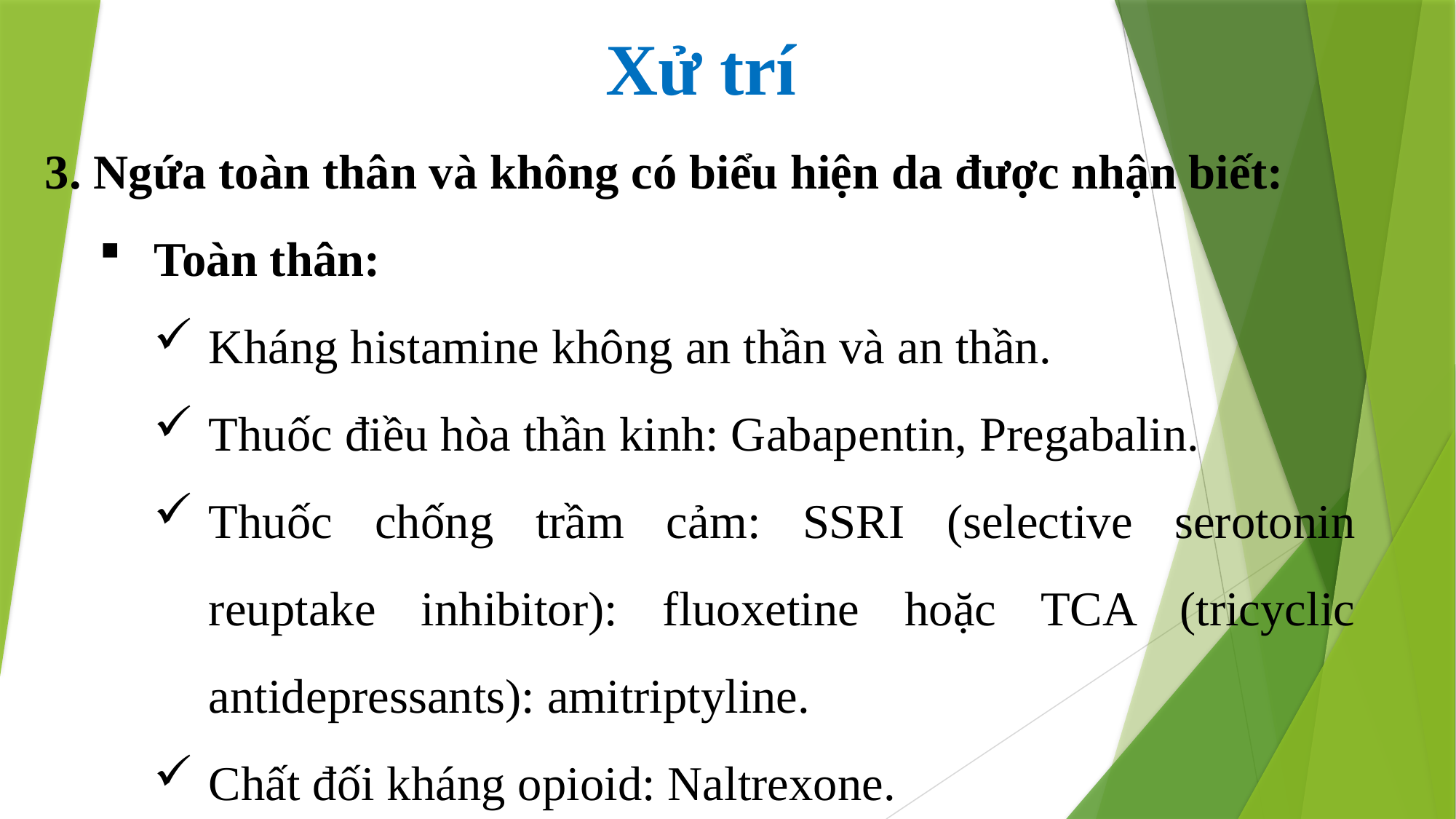

Xử trí
3. Ngứa toàn thân và không có biểu hiện da được nhận biết:
Toàn thân:
Kháng histamine không an thần và an thần.
Thuốc điều hòa thần kinh: Gabapentin, Pregabalin.
Thuốc chống trầm cảm: SSRI (selective serotonin reuptake inhibitor): fluoxetine hoặc TCA (tricyclic antidepressants): amitriptyline.
Chất đối kháng opioid: Naltrexone.